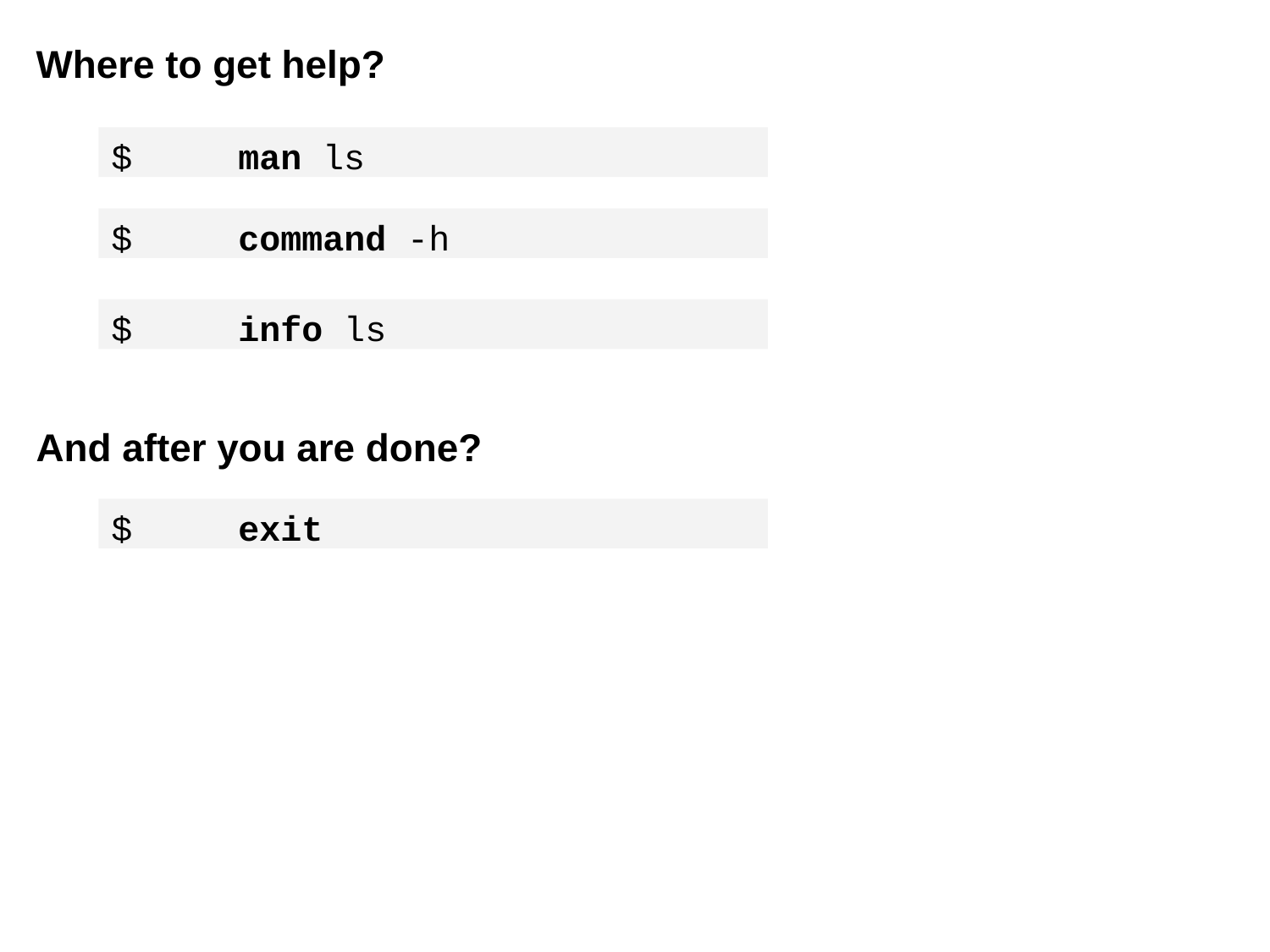

# Where to get help?
$	man ls
$	command -h
$	info ls
And after you are done?
$	exit